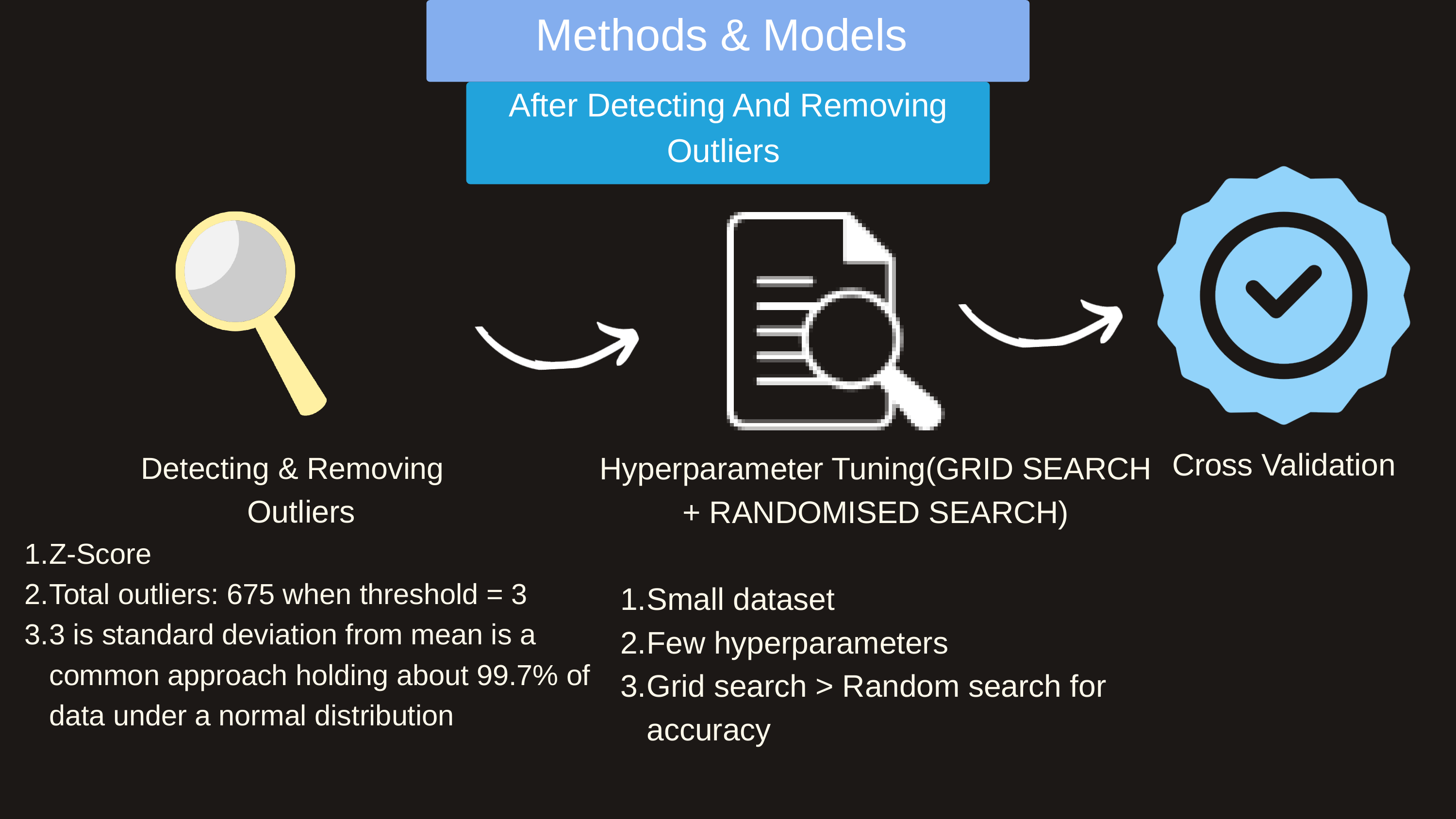

Methods & Models

After Detecting And Removing Outliers

Cross Validation

Detecting & Removing
 Outliers
Z-Score
Total outliers: 675 when threshold = 3
3 is standard deviation from mean is a common approach holding about 99.7% of data under a normal distribution

Hyperparameter Tuning(GRID SEARCH + RANDOMISED SEARCH)

Small dataset
Few hyperparameters
Grid search > Random search for accuracy